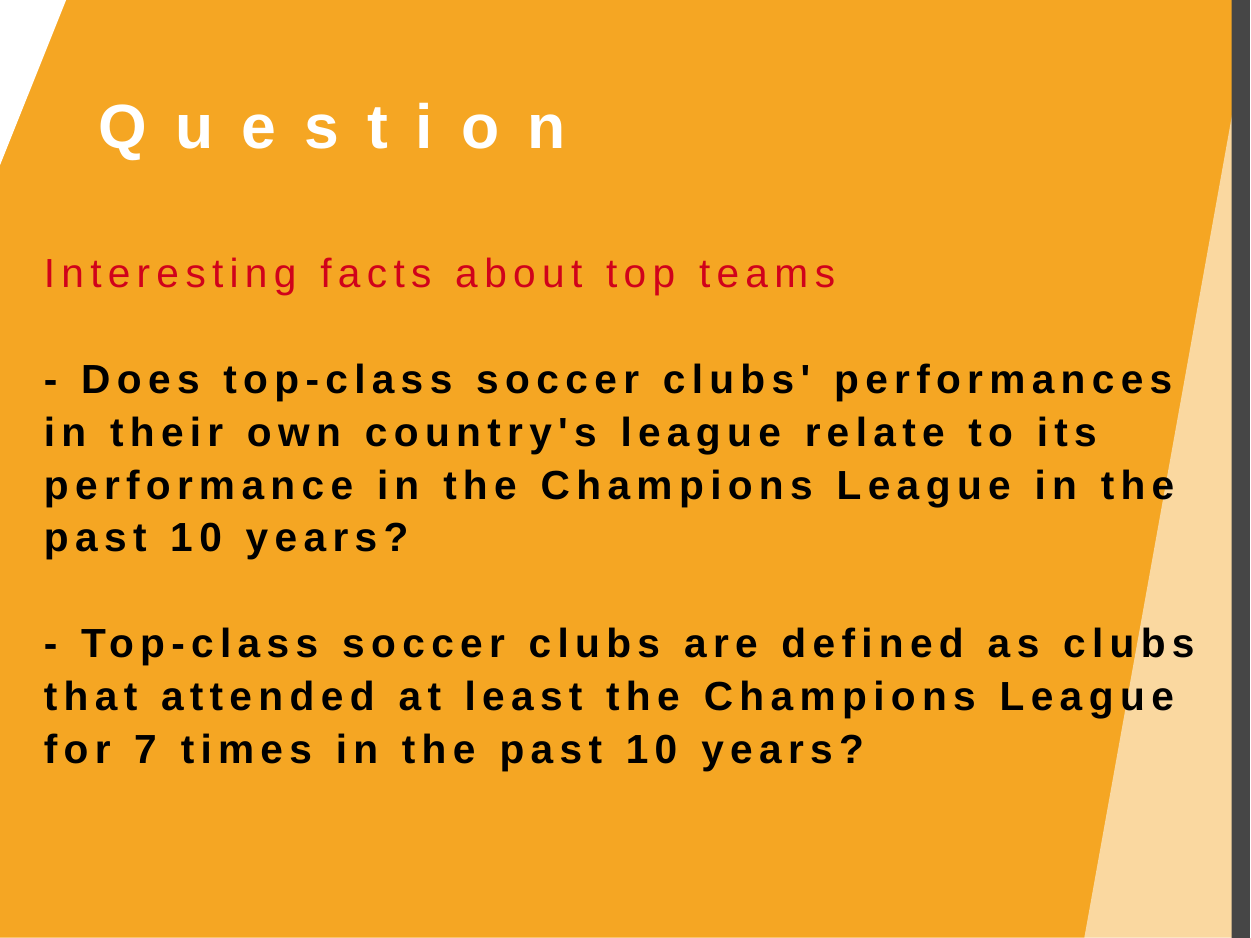

Question
Interesting facts about top teams

- Does top-class soccer clubs' performances in their own country's league relate to its performance in the Champions League in the past 10 years?

- Top-class soccer clubs are defined as clubs that attended at least the Champions League for 7 times in the past 10 years?